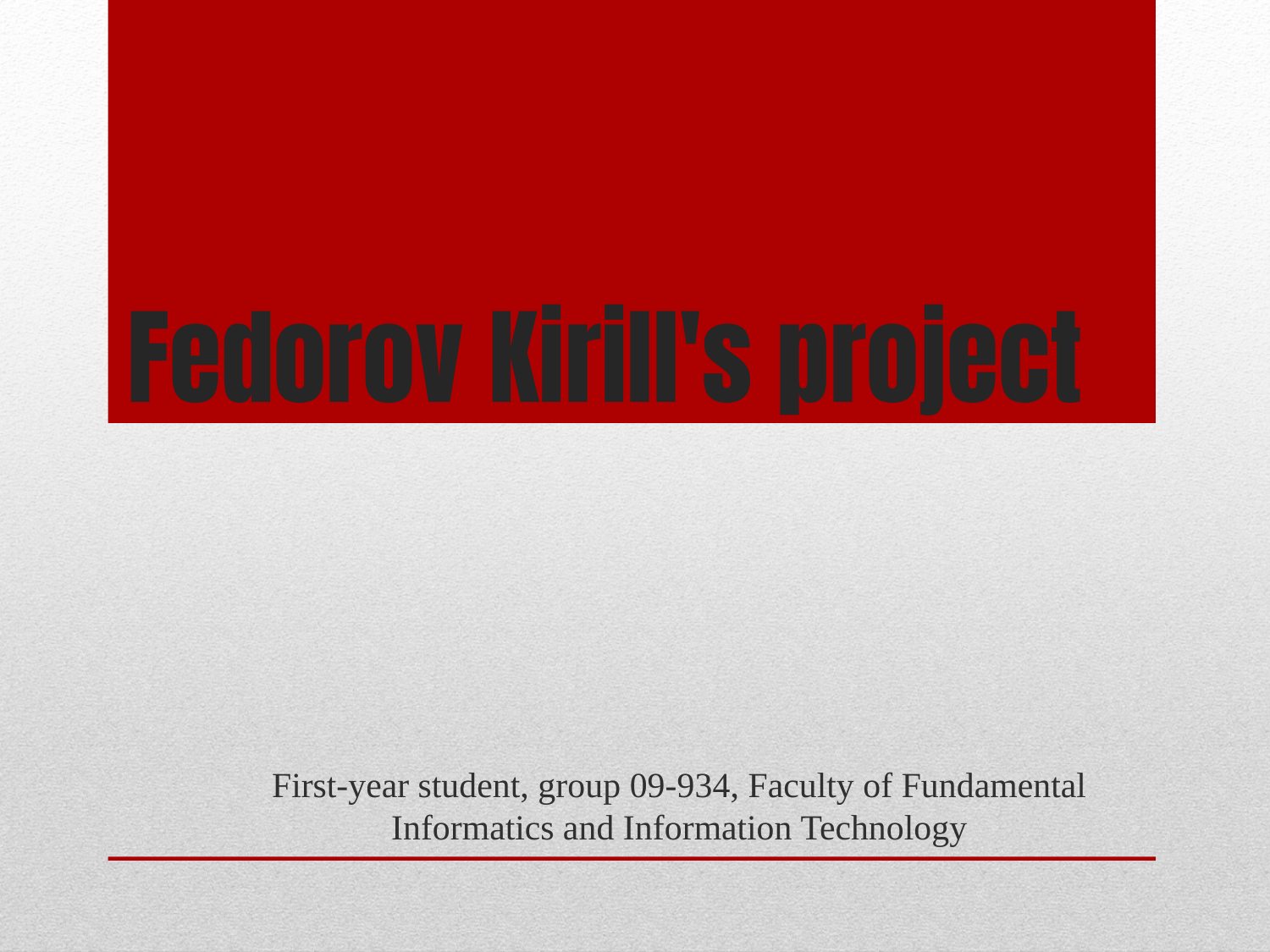

# Fedorov Kirill's project
First-year student, group 09-934, Faculty of Fundamental Informatics and Information Technology